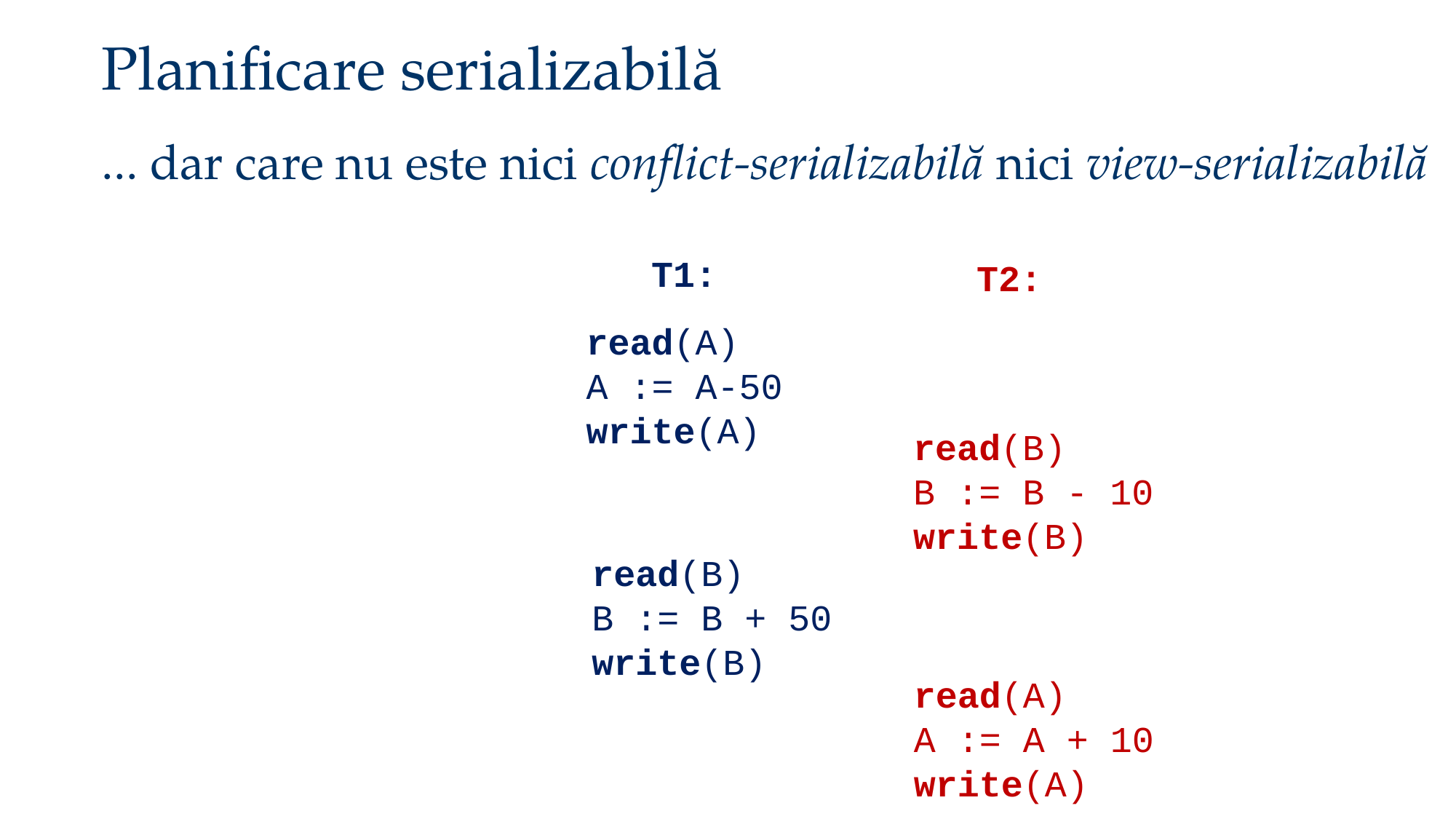

Planificare serializabilă
... dar care nu este nici conflict-serializabilă nici view-serializabilă
T1:
T2:
read(A)
A := A-50
write(A)
read(B)
B := B - 10
write(B)
read(B)
B := B + 50
write(B)
read(A)
A := A + 10
write(A)